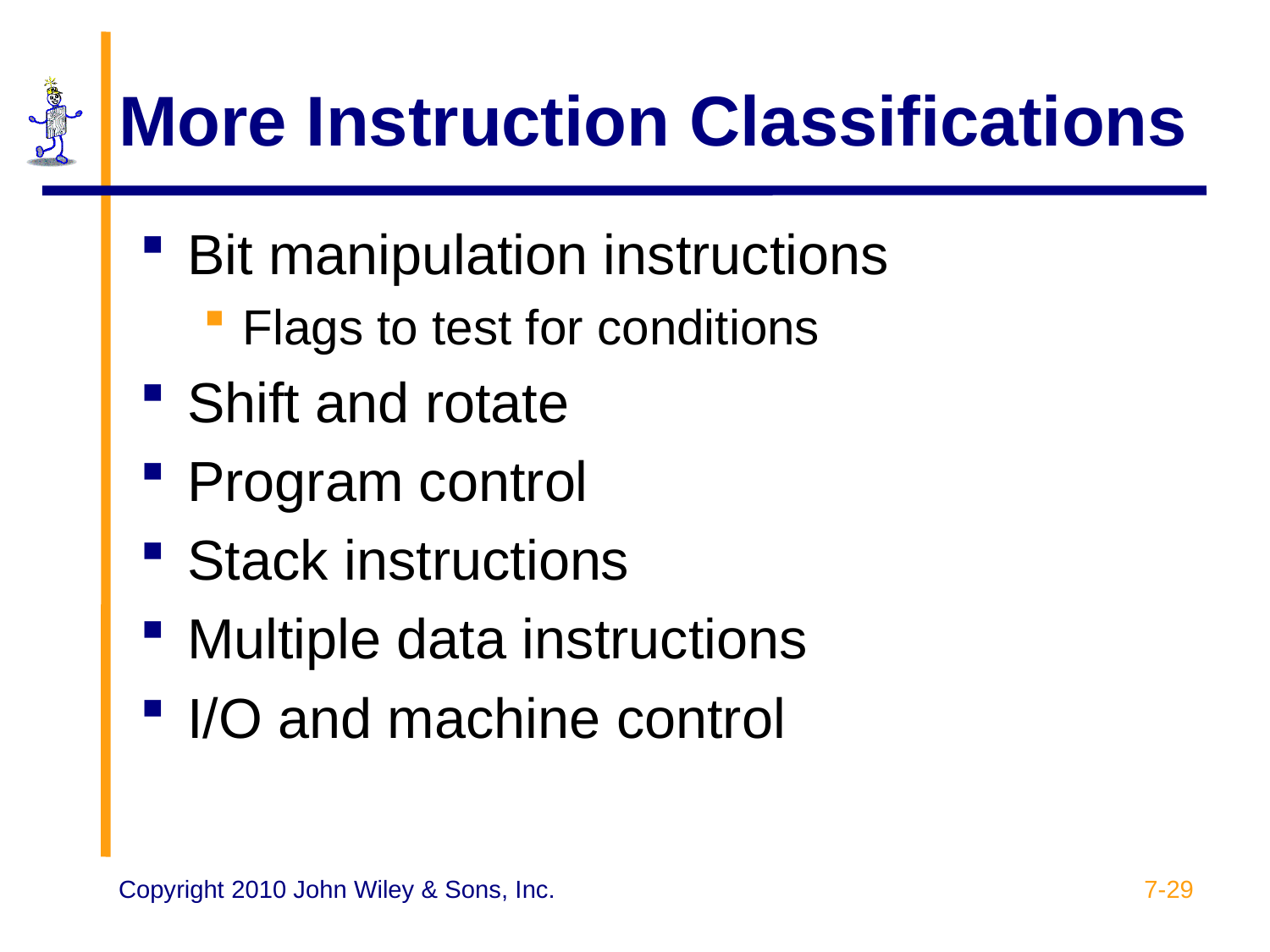

# More Instruction Classifications
Bit manipulation instructions
Flags to test for conditions
Shift and rotate
Program control
Stack instructions
Multiple data instructions
I/O and machine control
7-29
Copyright 2010 John Wiley & Sons, Inc.